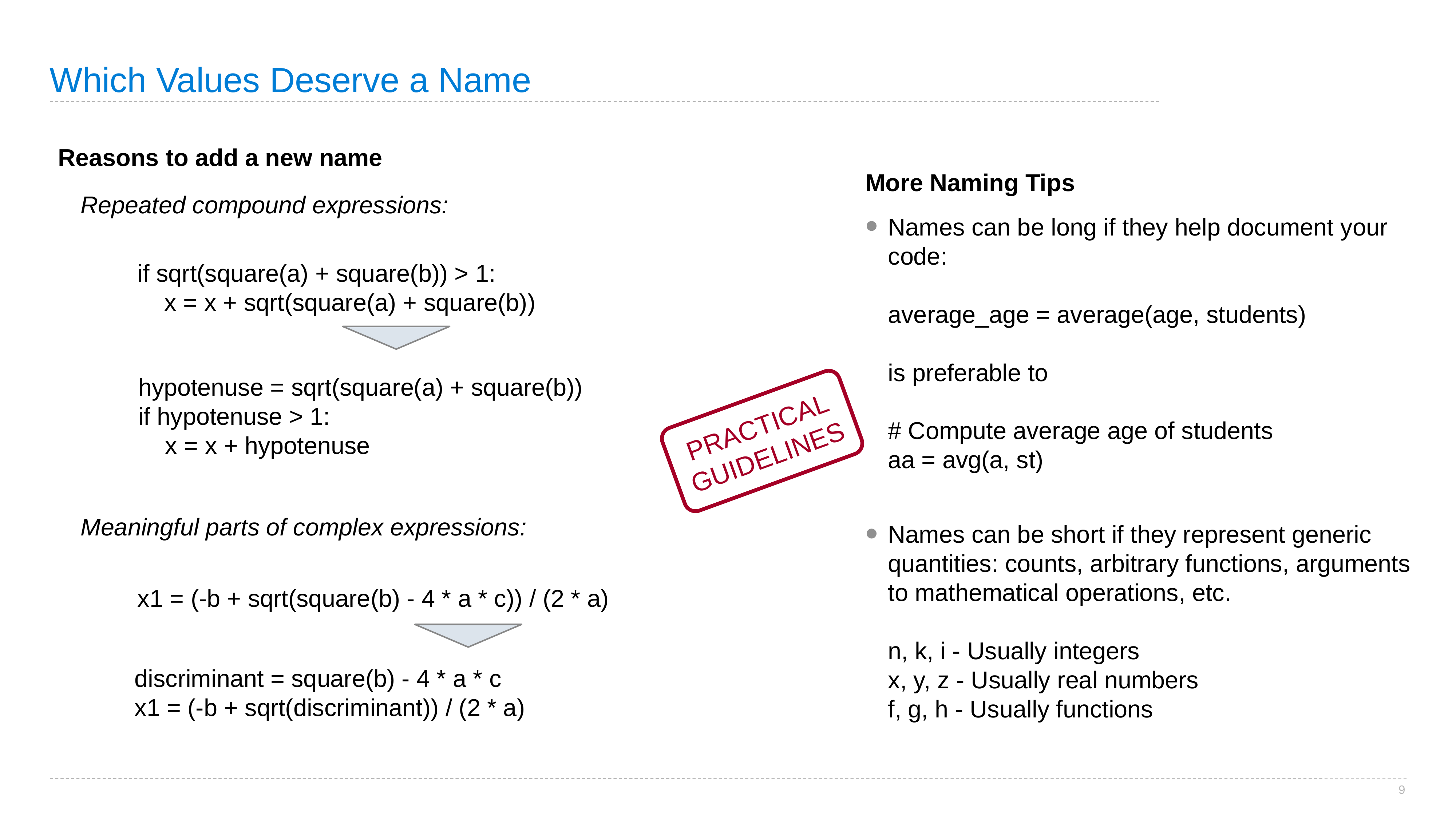

# Which Values Deserve a Name

More Naming Tips
Names can be long if they help document your code:
average_age = average(age, students)
is preferable to
# Compute average age of students
aa = avg(a, st)
Names can be short if they represent generic quantities: counts, arbitrary functions, arguments to mathematical operations, etc.
n, k, i - Usually integers
x, y, z - Usually real numbers
f, g, h - Usually functions
Reasons to add a new name
Repeated compound expressions:
if sqrt(square(a) + square(b)) > 1:
    x = x + sqrt(square(a) + square(b))

hypotenuse = sqrt(square(a) + square(b))
if hypotenuse > 1:
    x = x + hypotenuse
PRACTICAL GUIDELINES
Meaningful parts of complex expressions:
x1 = (-b + sqrt(square(b) - 4 * a * c)) / (2 * a)

discriminant = square(b) - 4 * a * c
x1 = (-b + sqrt(discriminant)) / (2 * a)

9